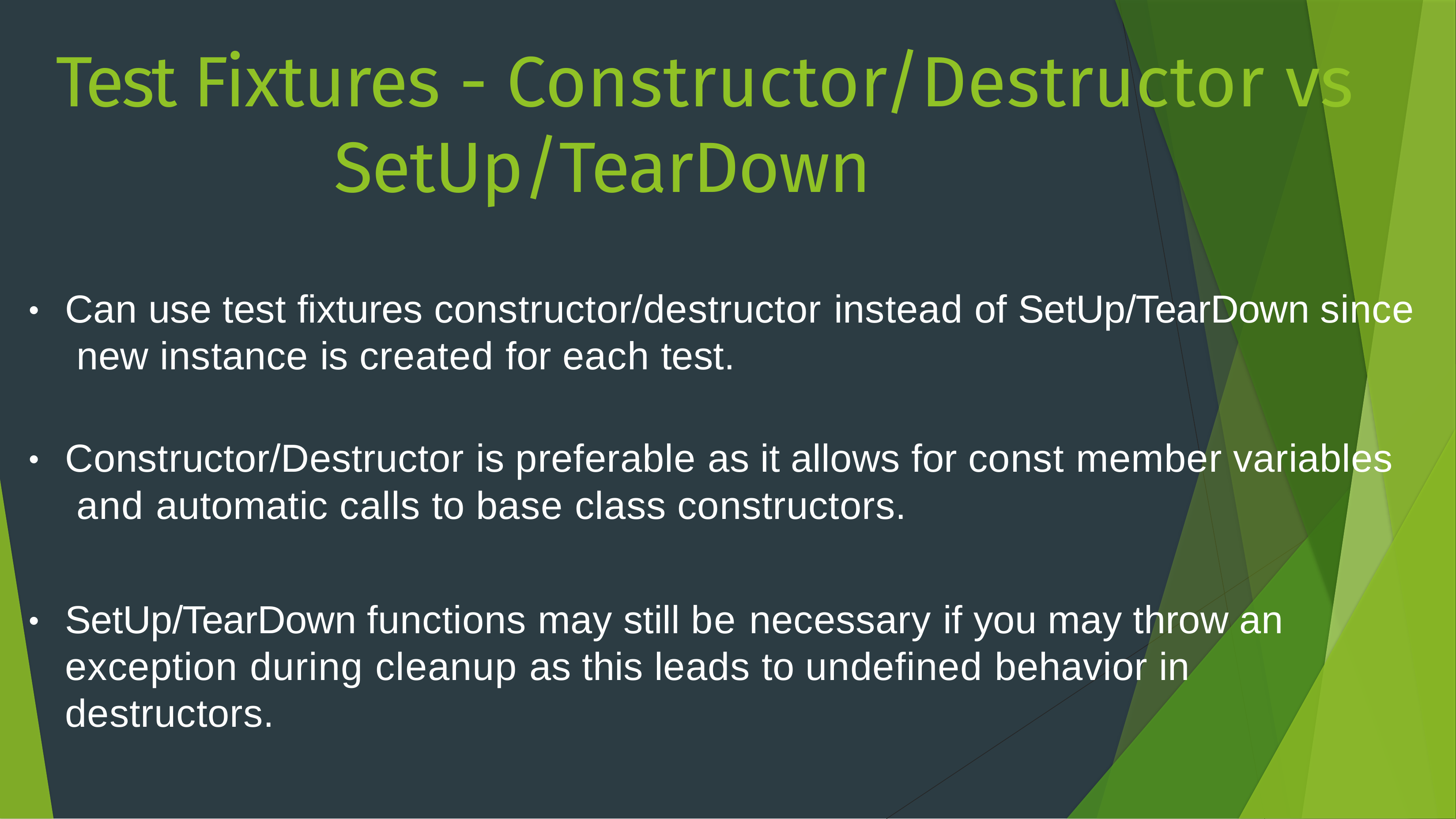

# Test Fixtures - Constructor/Destructor vs SetUp/TearDown
Can use test fixtures constructor/destructor instead of SetUp/TearDown since  new instance is created for each test.
•
Constructor/Destructor is preferable as it allows for const member variables  and automatic calls to base class constructors.
•
SetUp/TearDown functions may still be necessary if you may throw an  exception during cleanup as this leads to undefined behavior in destructors.
•